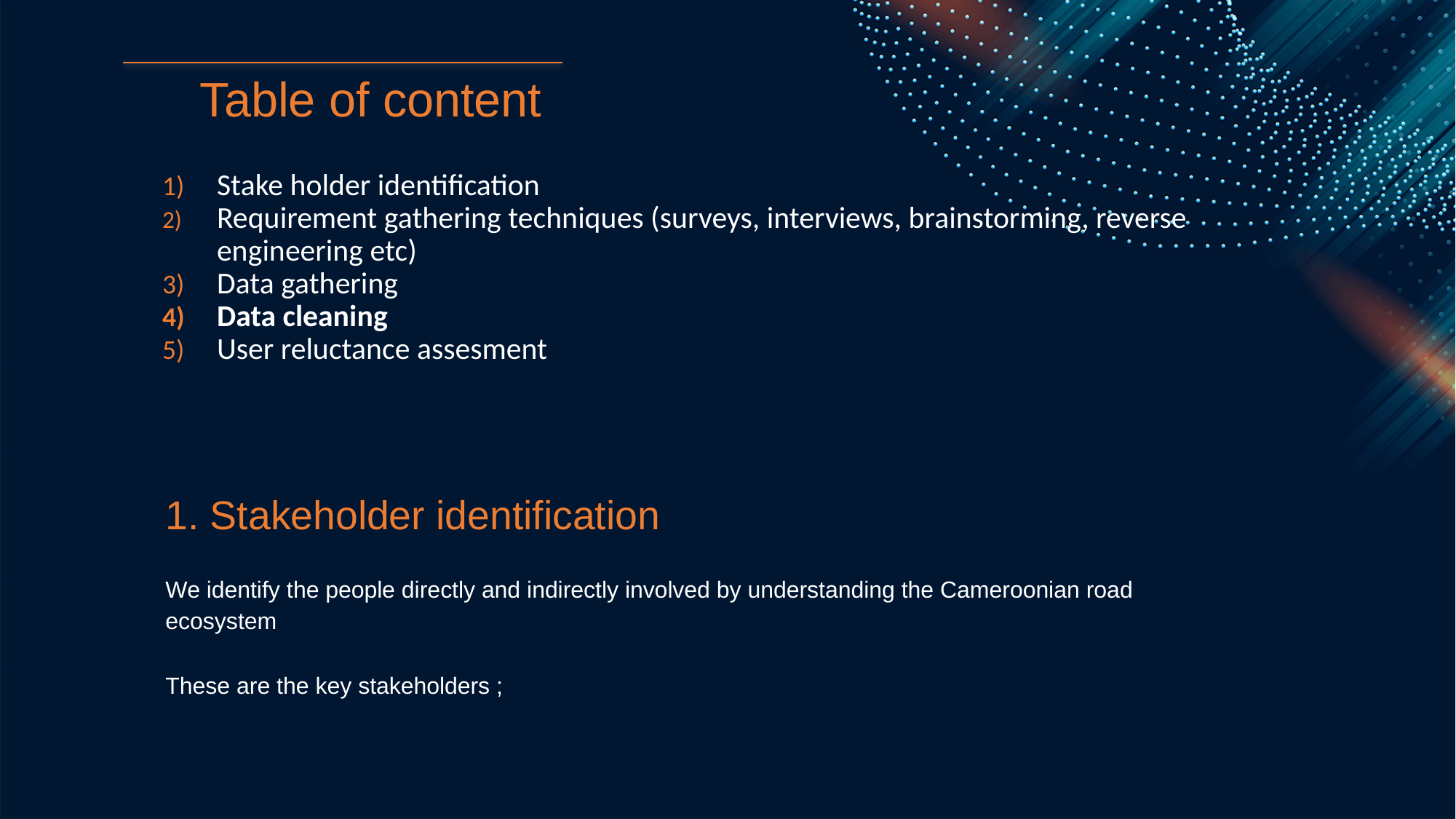

# Table of content
Stake holder identification
Requirement gathering techniques (surveys, interviews, brainstorming, reverse engineering etc)
Data gathering
Data cleaning
User reluctance assesment
1. Stakeholder identification
We identify the people directly and indirectly involved by understanding the Cameroonian road ecosystem
These are the key stakeholders ;